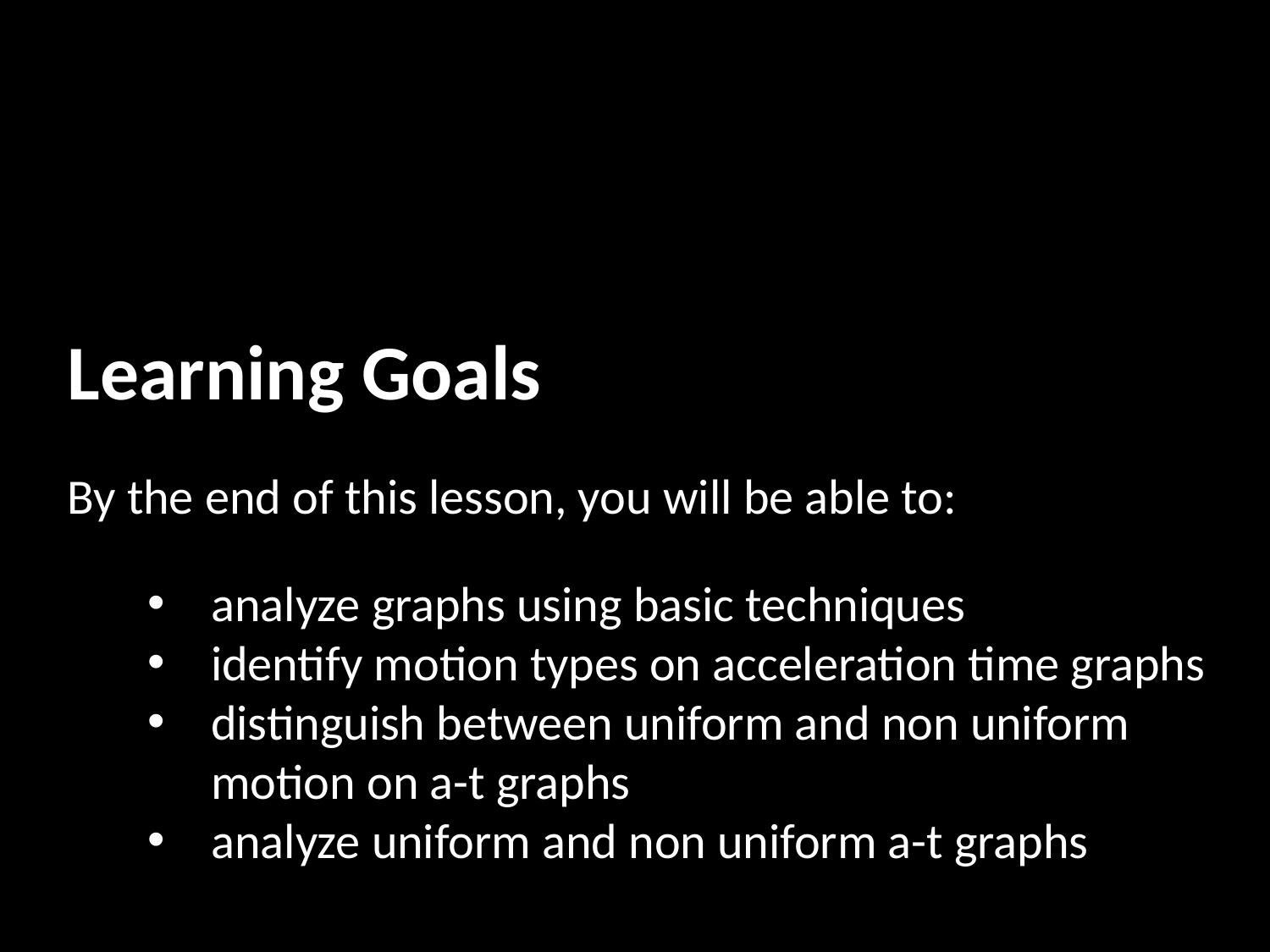

Learning Goals
By the end of this lesson, you will be able to:
analyze graphs using basic techniques
identify motion types on acceleration time graphs
distinguish between uniform and non uniform motion on a-t graphs
analyze uniform and non uniform a-t graphs